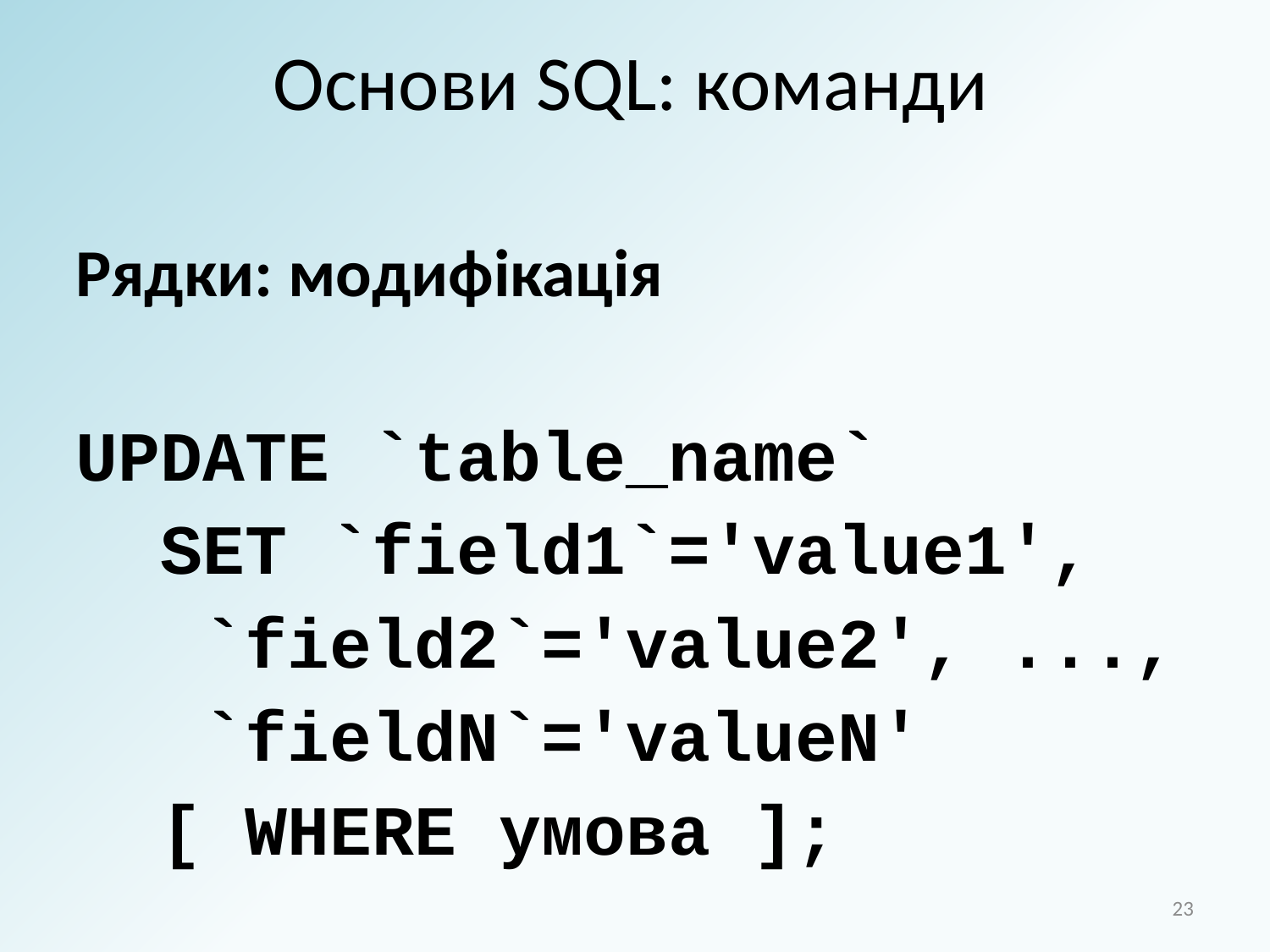

# Основи SQL: команди
Рядки: модифікація

UPDATE `table_name`
  SET `field1`='value1',
   `field2`='value2', ...,
   `fieldN`='valueN'
  [ WHERE умова ];
23